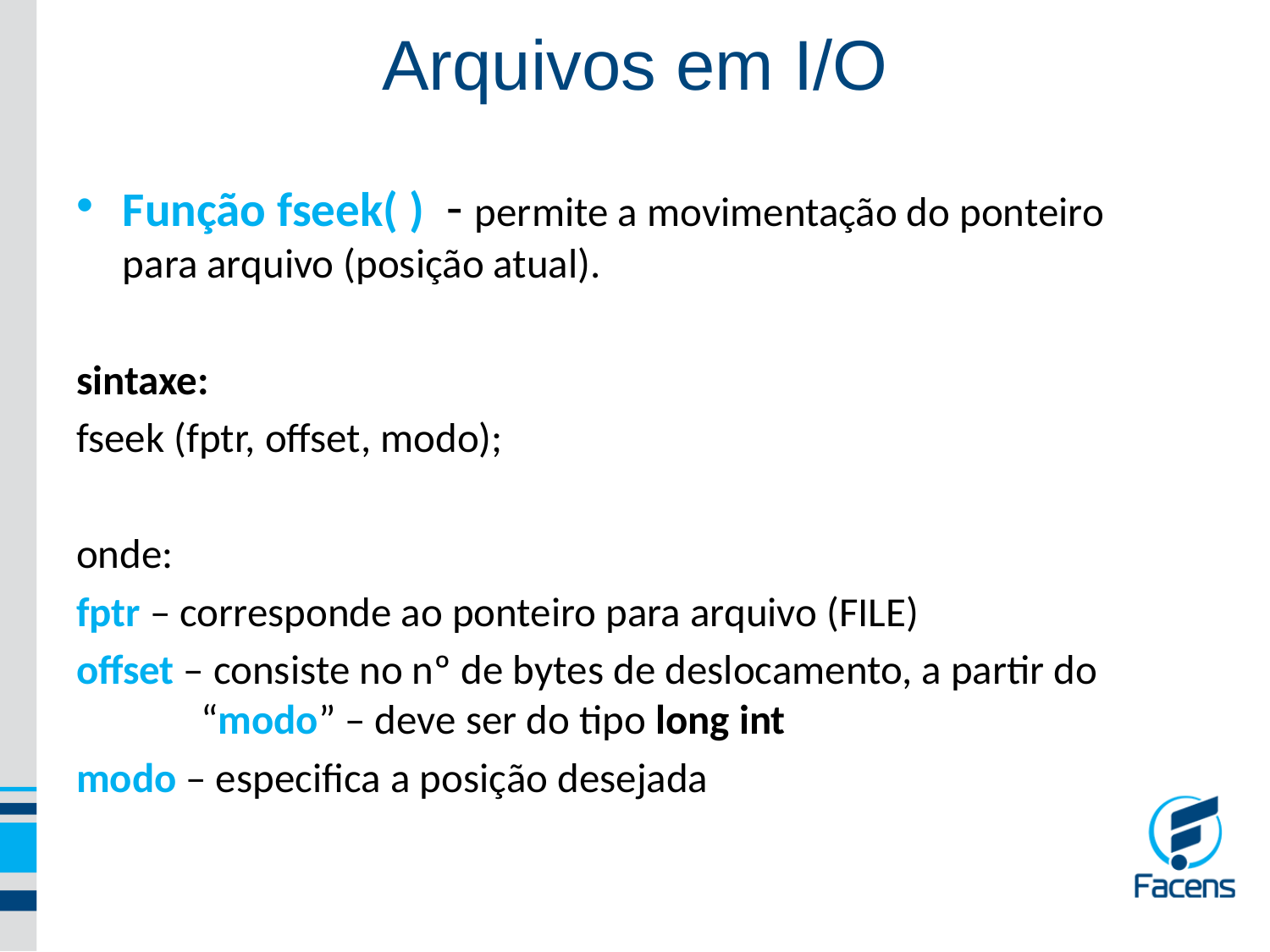

Arquivos em I/O
Função fseek( )  - permite a movimentação do ponteiro 								   para arquivo (posição atual).

sintaxe:
fseek (fptr, offset, modo);

onde:
fptr – corresponde ao ponteiro para arquivo (FILE)
offset – consiste no nº de bytes de deslocamento, a partir do 				“modo” – deve ser do tipo long int
modo – especifica a posição desejada